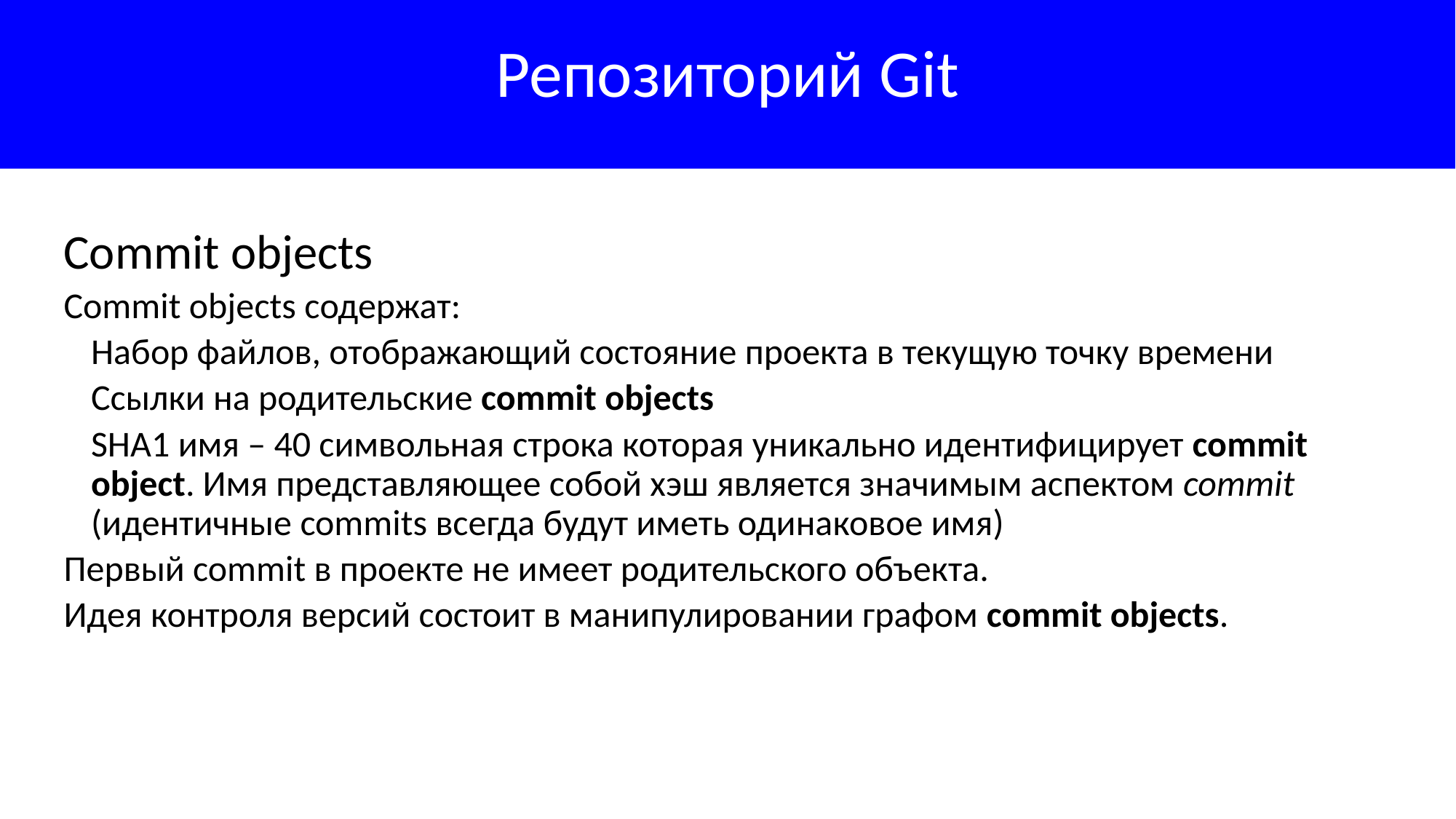

Репозиторий Git
Commit objects
Commit objects содержат:
	Набор файлов, отображающий состояние проекта в текущую точку времени
	Ссылки на родительские commit objects
	SHA1 имя – 40 символьная строка которая уникально идентифицирует commit object. Имя представляющее собой хэш является значимым аспектом commit (идентичные commits всегда будут иметь одинаковое имя)
Первый commit в проекте не имеет родительского объекта.
Идея контроля версий состоит в манипулировании графом commit objects.